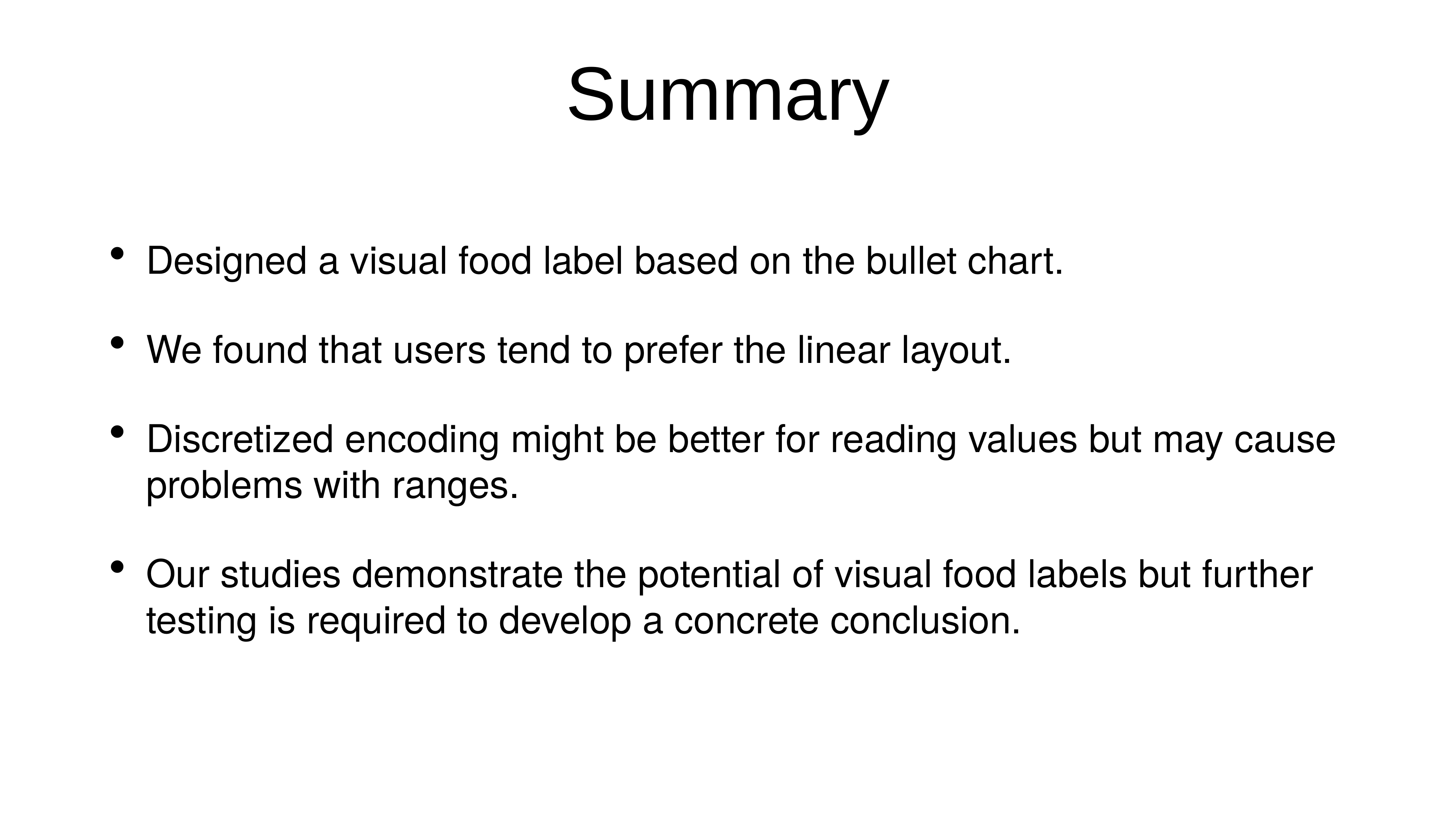

# Summary
Designed a visual food label based on the bullet chart.
We found that users tend to prefer the linear layout.
Discretized encoding might be better for reading values but may cause problems with ranges.
Our studies demonstrate the potential of visual food labels but further testing is required to develop a concrete conclusion.